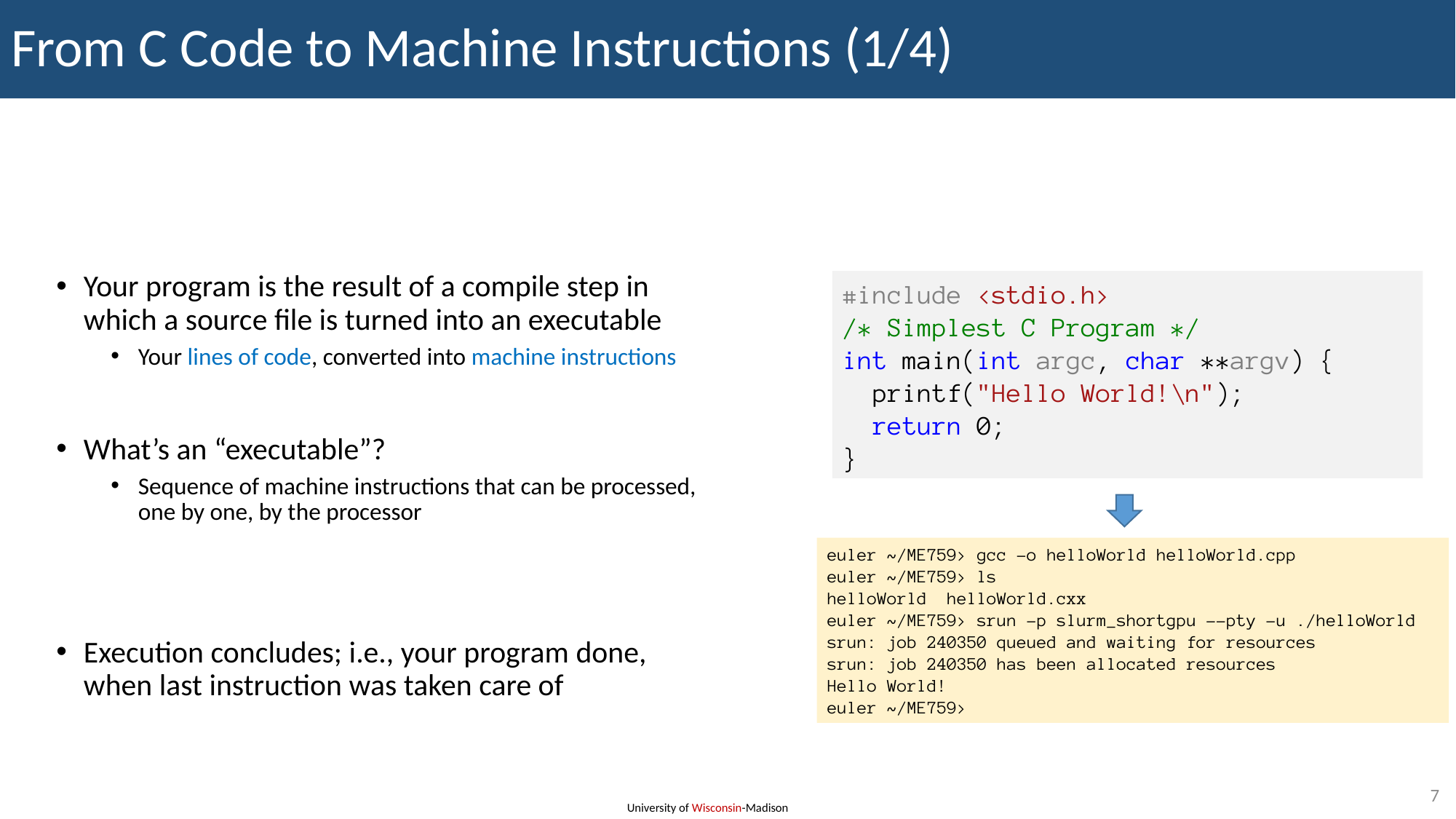

# From C Code to Machine Instructions (1/4)

Your program is the result of a compile step in which a source file is turned into an executable
Your lines of code, converted into machine instructions

What’s an “executable”?
Sequence of machine instructions that can be processed, one by one, by the processor

Execution concludes; i.e., your program done, when last instruction was taken care of
#include <stdio.h>
/* Simplest C Program */
int main(int argc, char **argv) {
  printf("Hello World!\n");
  return 0;
}

euler ~/ME759> gcc -o helloWorld helloWorld.cpp
euler ~/ME759> ls
helloWorld  helloWorld.cxx
euler ~/ME759> srun -p slurm_shortgpu --pty -u ./helloWorld
srun: job 240350 queued and waiting for resources
srun: job 240350 has been allocated resources
Hello World!
euler ~/ME759>
7